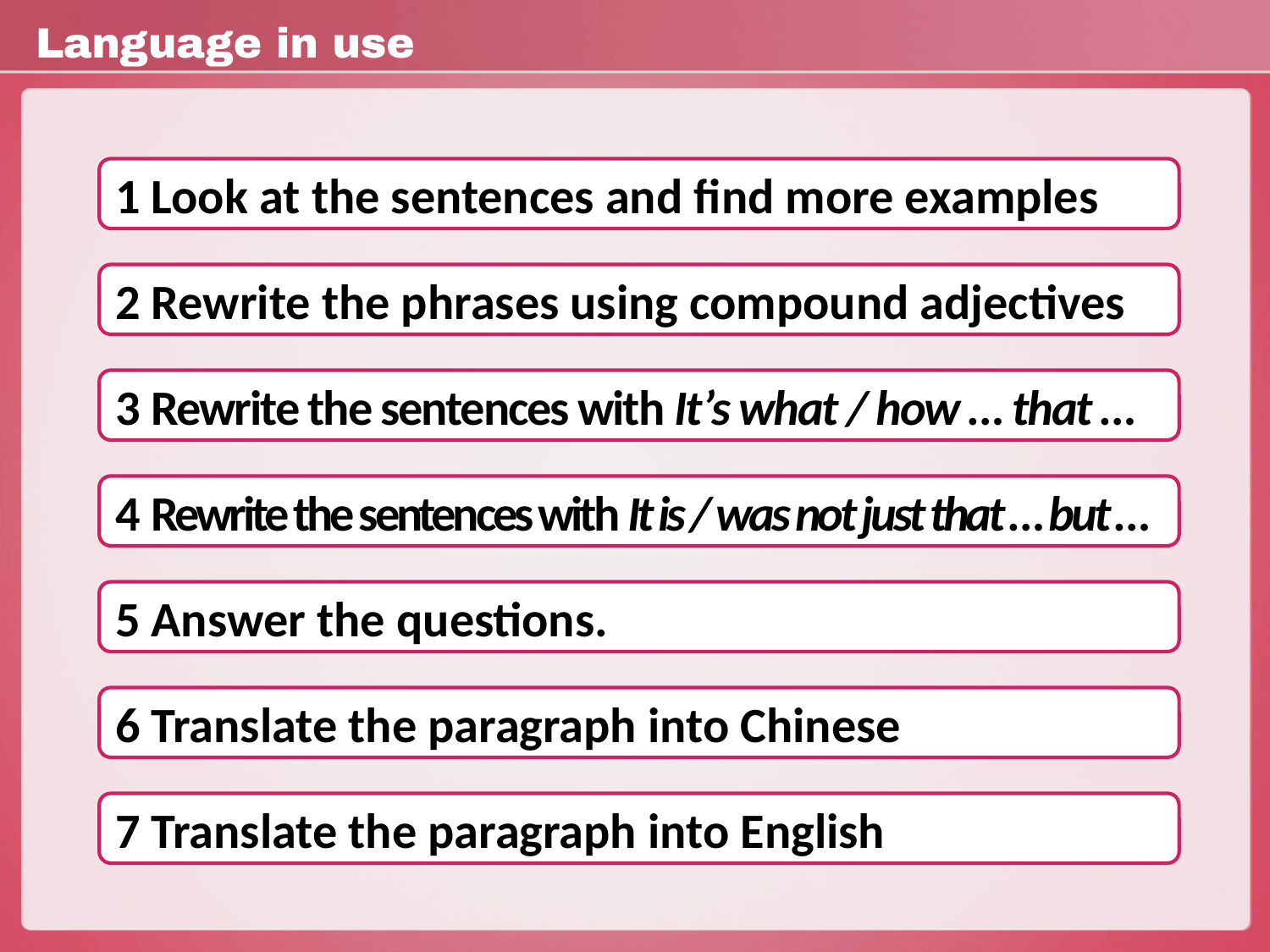

Language in use
1 Look at the sentences and find more examples
2 Rewrite the phrases using compound adjectives
3 Rewrite the sentences with It’s what / how … that …
4 Rewrite the sentences with It is / was not just that … but …
5 Answer the questions.
6 Translate the paragraph into Chinese
7 Translate the paragraph into English